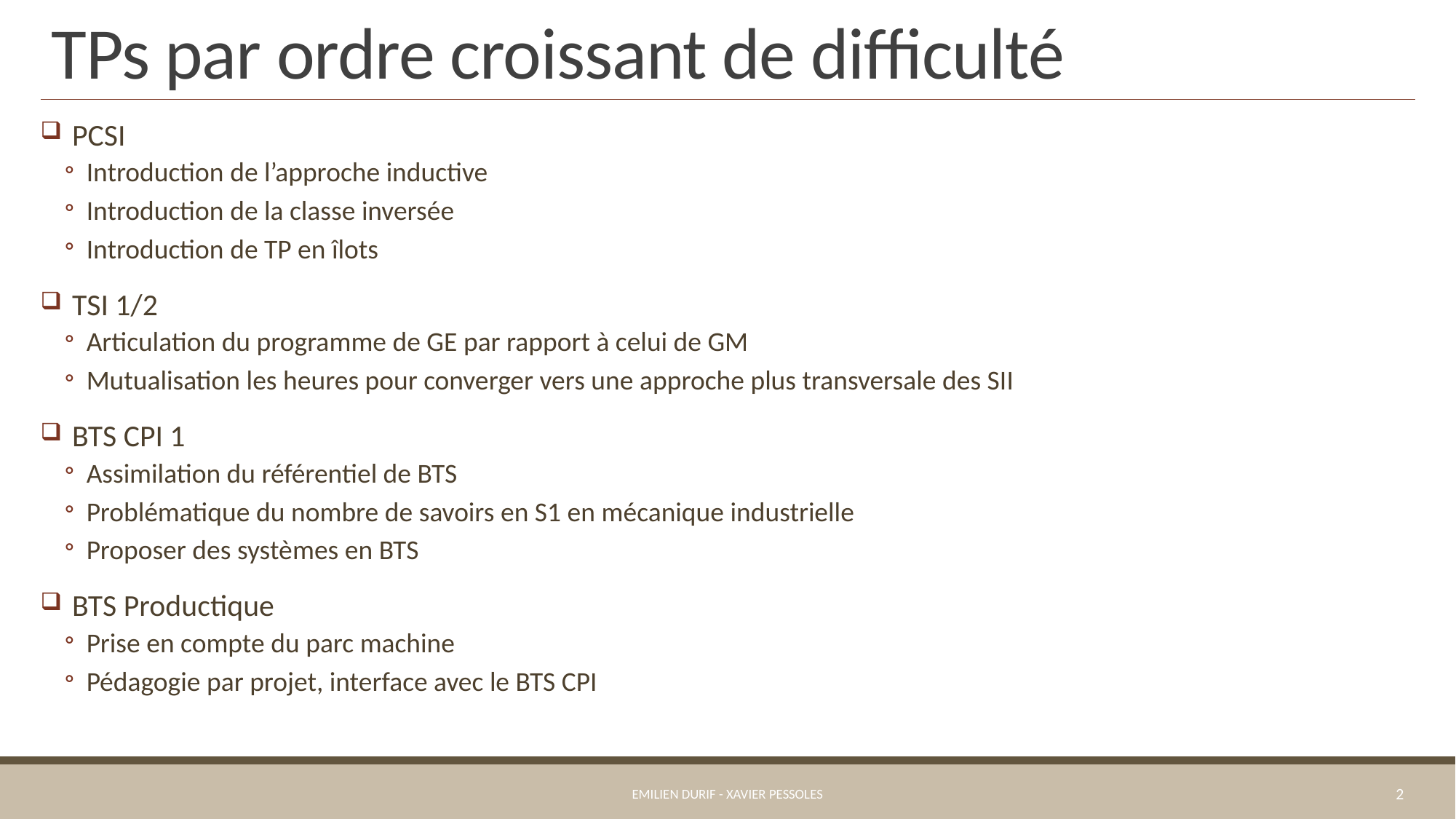

# TPs par ordre croissant de difficulté
PCSI
Introduction de l’approche inductive
Introduction de la classe inversée
Introduction de TP en îlots
TSI 1/2
Articulation du programme de GE par rapport à celui de GM
Mutualisation les heures pour converger vers une approche plus transversale des SII
BTS CPI 1
Assimilation du référentiel de BTS
Problématique du nombre de savoirs en S1 en mécanique industrielle
Proposer des systèmes en BTS
BTS Productique
Prise en compte du parc machine
Pédagogie par projet, interface avec le BTS CPI

Emilien Durif - Xavier Pessoles
2